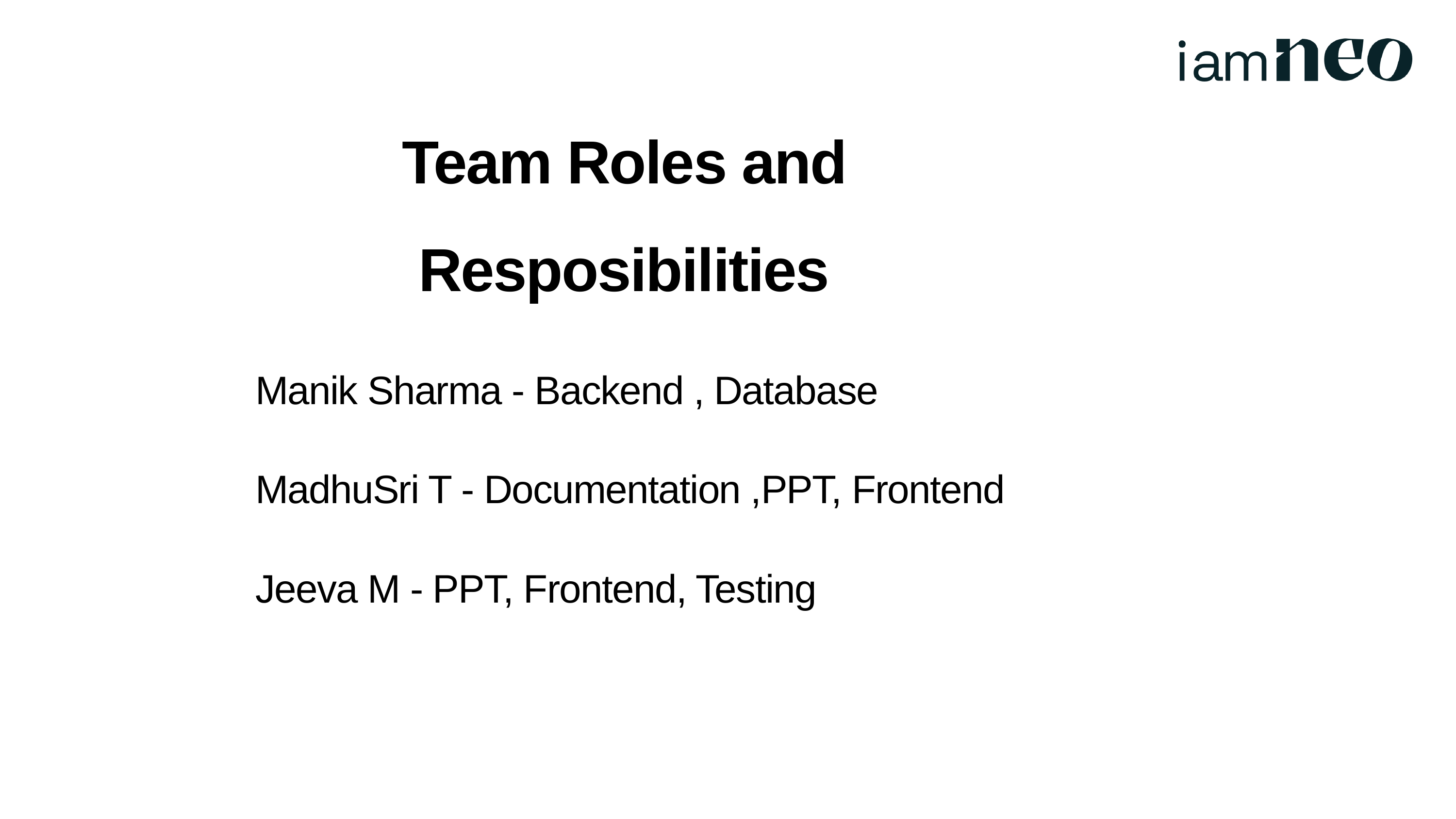

Team Roles and Resposibilities
Manik Sharma - Backend , Database
MadhuSri T - Documentation ,PPT, Frontend
Jeeva M - PPT, Frontend, Testing